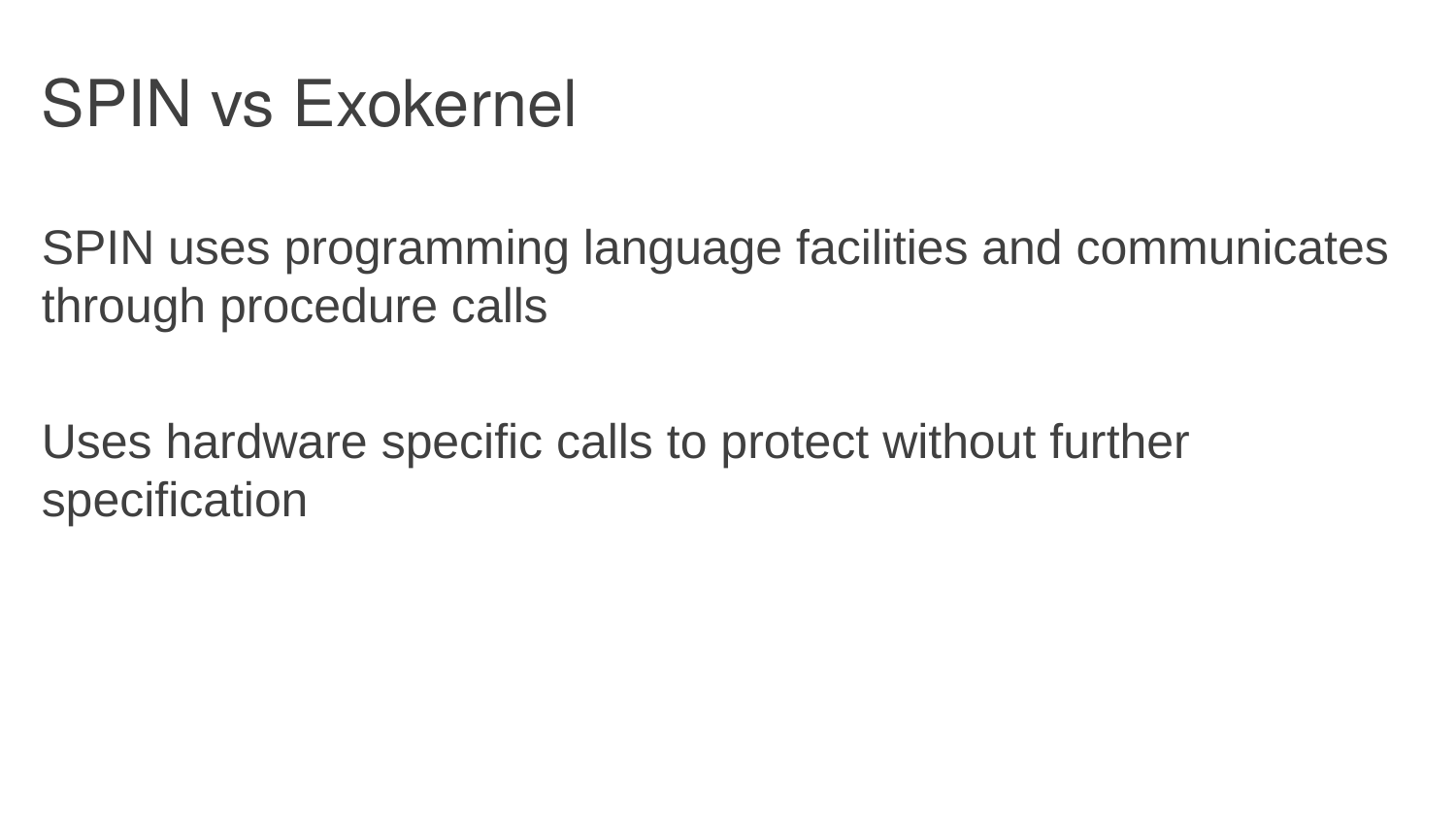

# SPIN vs Exokernel
SPIN uses programming language facilities and communicates through procedure calls

Uses hardware specific calls to protect without further specification